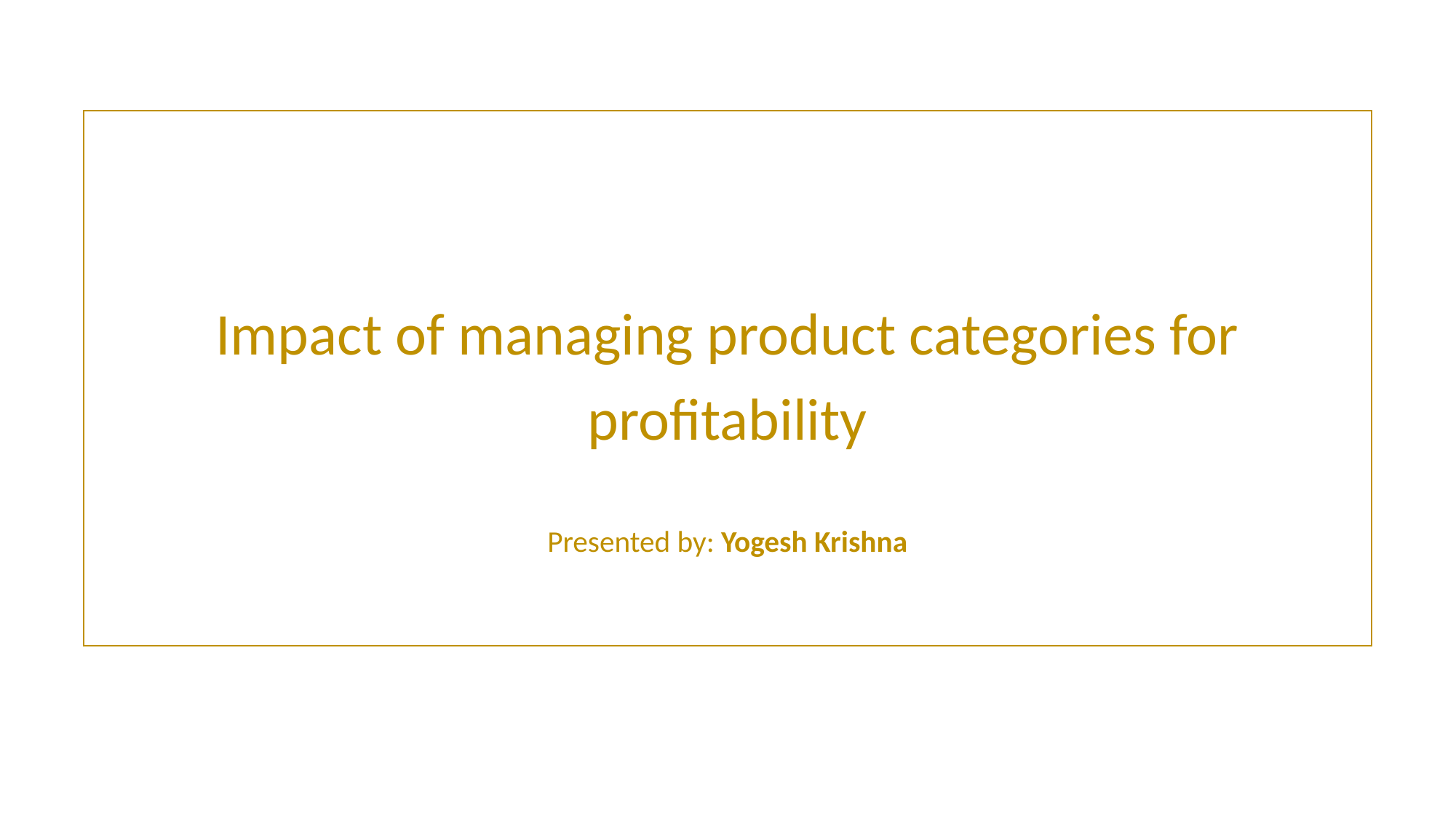

Impact of managing product categories for profitability

Presented by: Yogesh Krishna